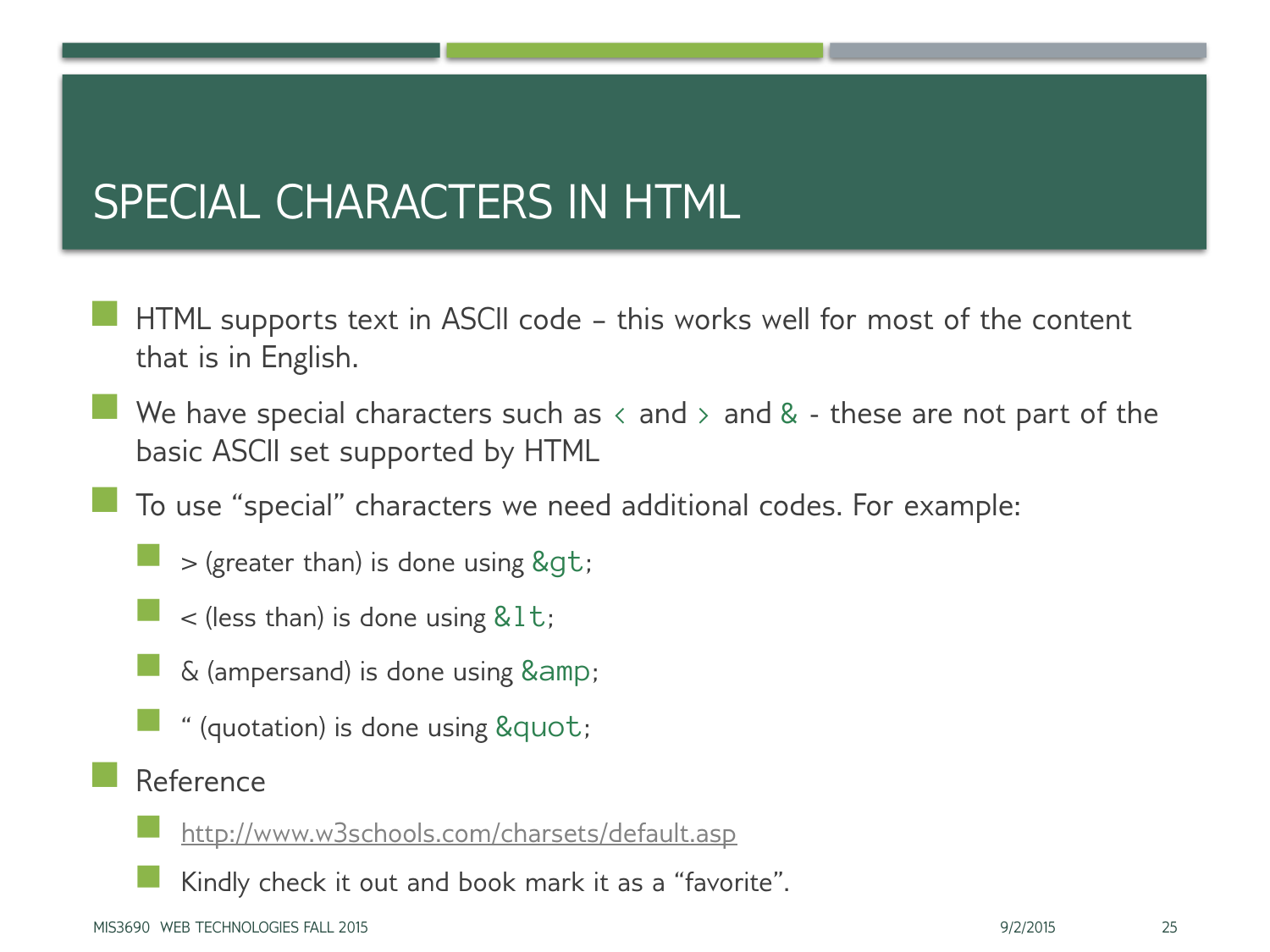

# Special Characters in HTML
HTML supports text in ASCII code – this works well for most of the content that is in English.
We have special characters such as < and > and & - these are not part of the basic ASCII set supported by HTML
To use “special” characters we need additional codes. For example:
> (greater than) is done using &gt;
< (less than) is done using &lt;
& (ampersand) is done using &amp;
“ (quotation) is done using &quot;
Reference
http://www.w3schools.com/charsets/default.asp
Kindly check it out and book mark it as a “favorite”.

MIS3690  Web Technologies Fall 2015
9/2/2015
25